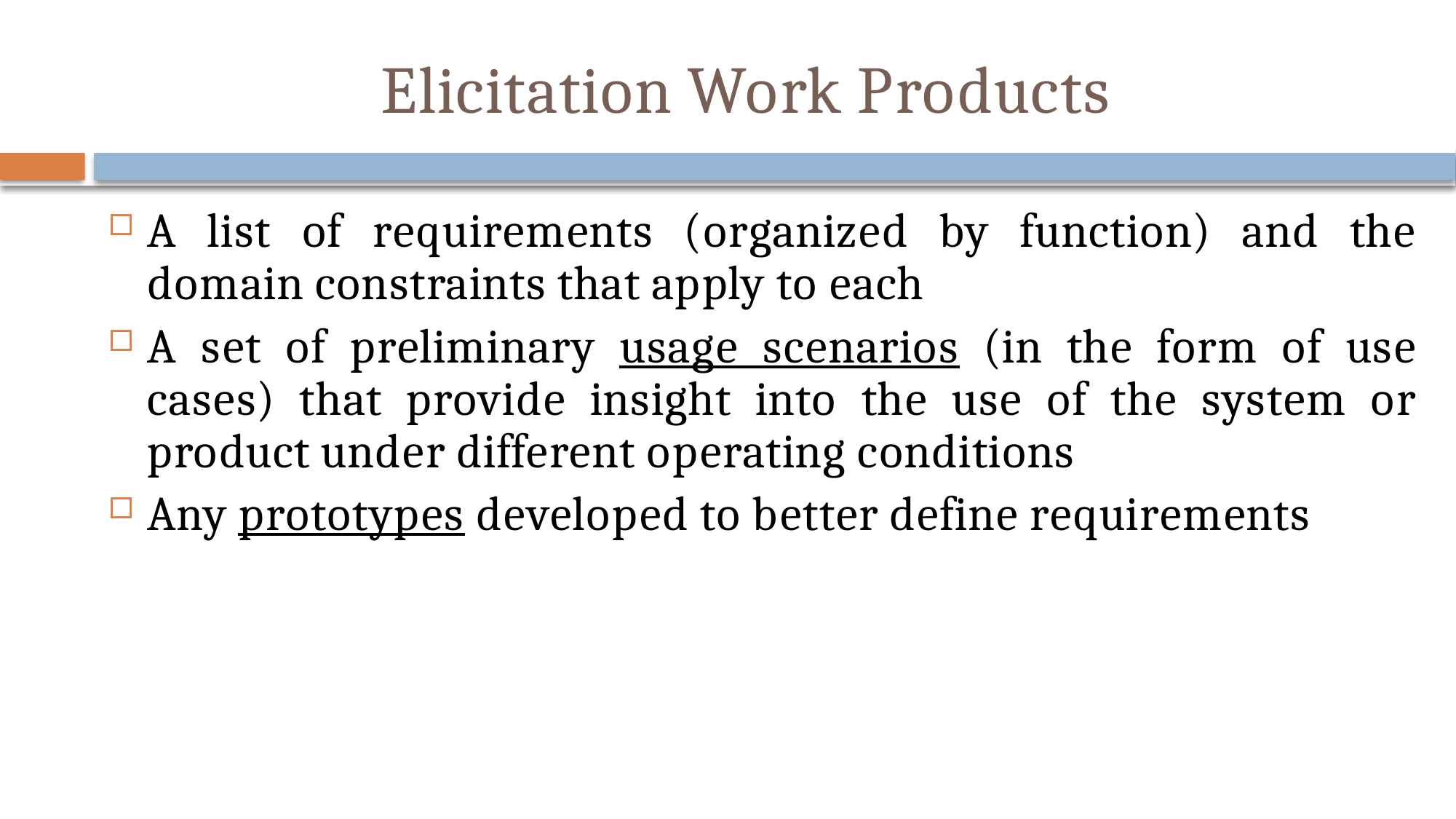

# Elicitation Work Products
A list of requirements (organized by function) and the domain constraints that apply to each
A set of preliminary usage scenarios (in the form of use cases) that provide insight into the use of the system or product under different operating conditions
Any prototypes developed to better define requirements